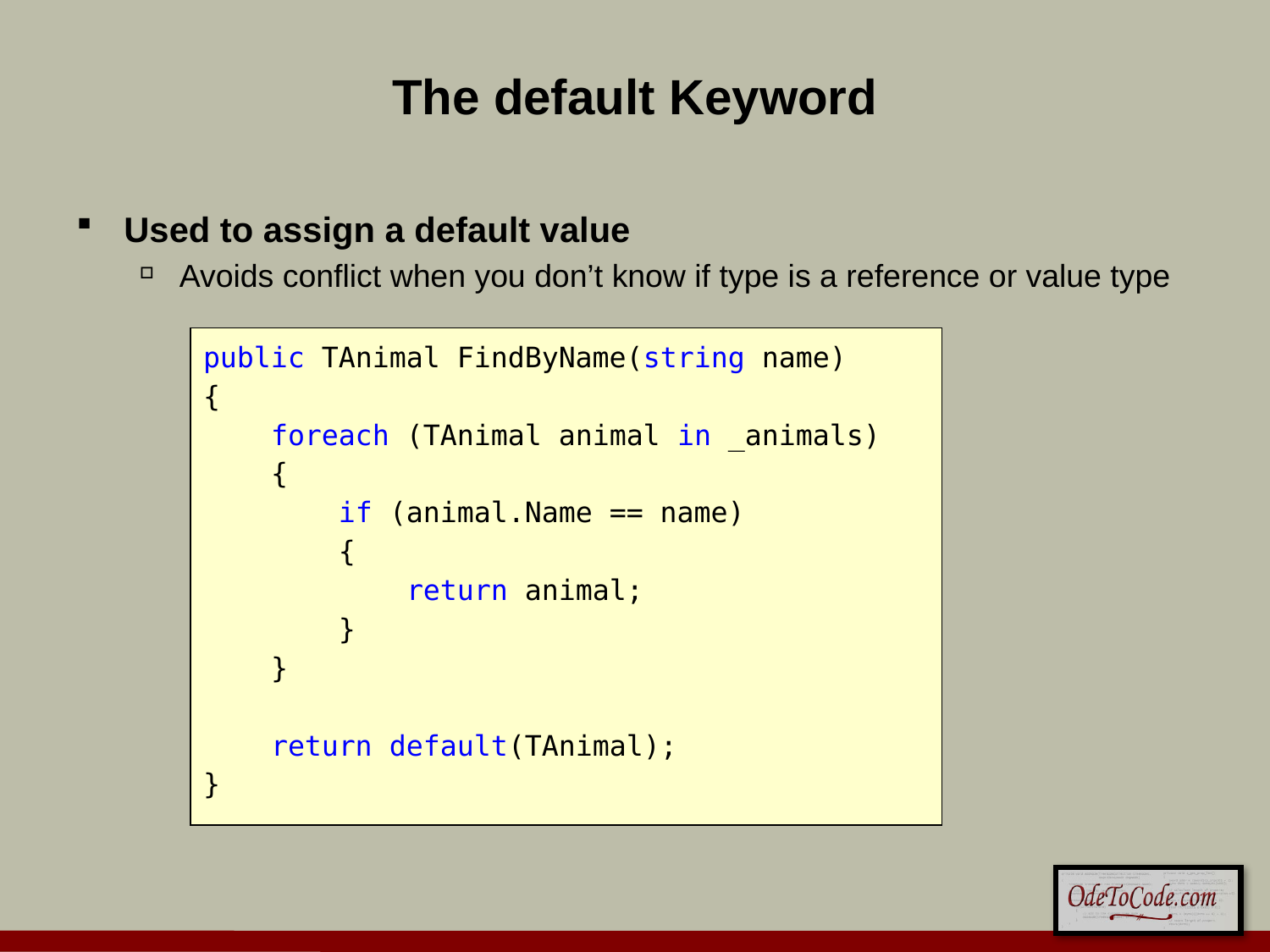

# The default Keyword
Used to assign a default value
Avoids conflict when you don’t know if type is a reference or value type
public TAnimal FindByName(string name)
{
    foreach (TAnimal animal in _animals)
    {
        if (animal.Name == name)
        {
            return animal;
        }
    }

    return default(TAnimal);
}